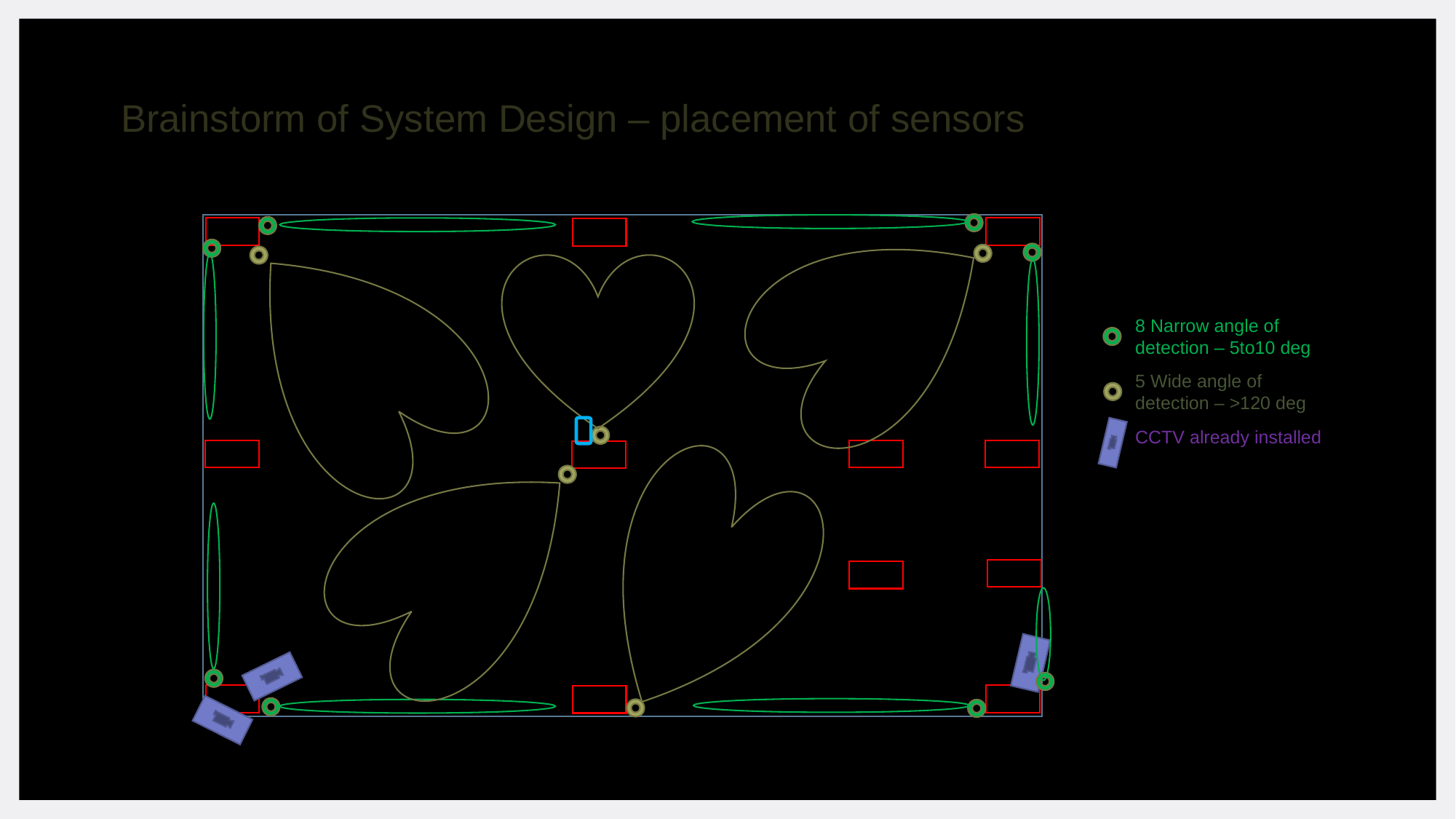

# Brainstorm of System Design – placement of sensors

8 Narrow angle of detection – 5to10 deg

5 Wide angle of detection – >120 deg

CCTV already installed